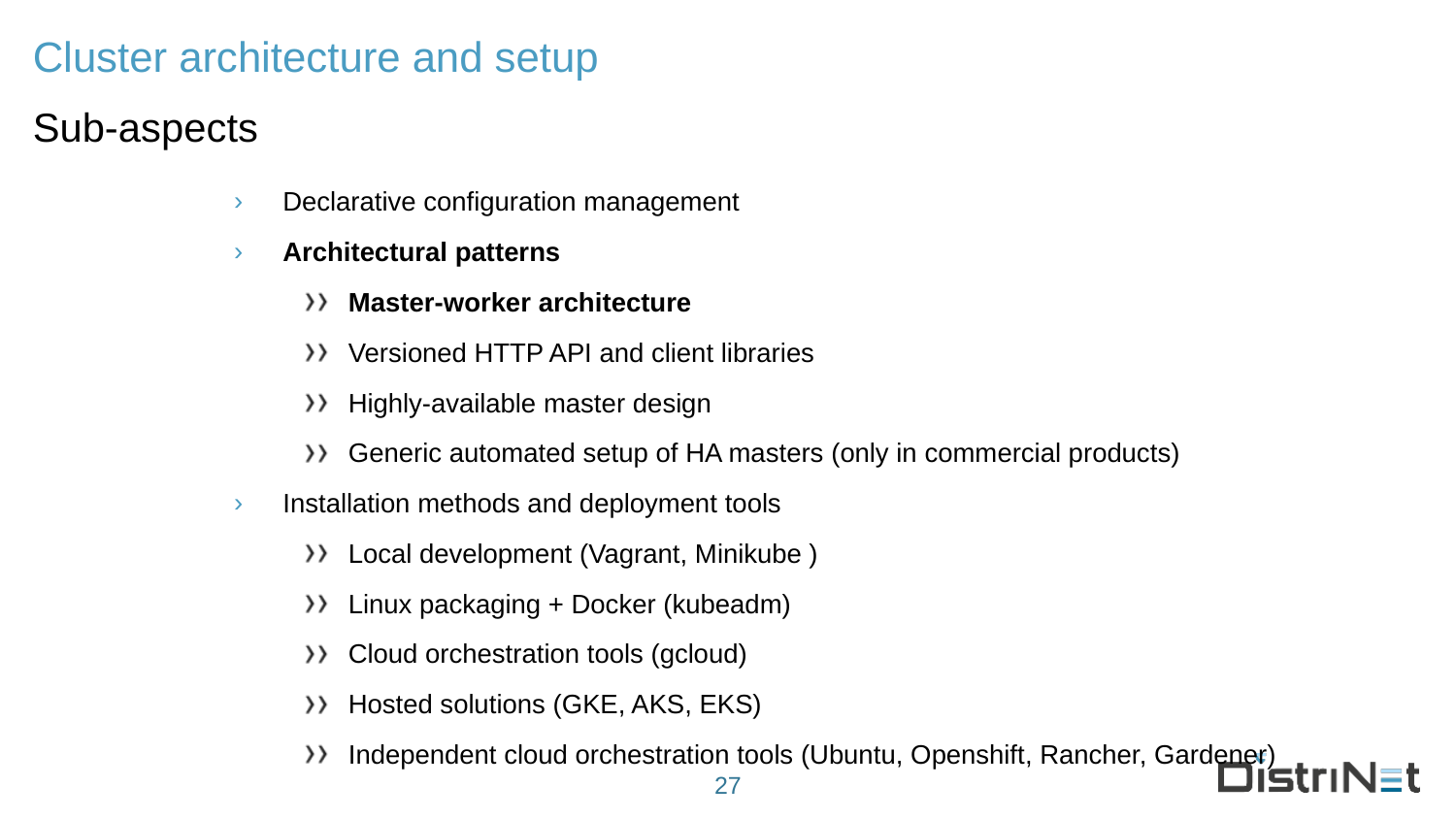

# Cluster architecture and setup
Sub-aspects
Declarative configuration management
Architectural patterns
Master-worker architecture
Versioned HTTP API and client libraries
Highly-available master design
Generic automated setup of HA masters (only in commercial products)
Installation methods and deployment tools
Local development (Vagrant, Minikube )
Linux packaging + Docker (kubeadm)
Cloud orchestration tools (gcloud)
Hosted solutions (GKE, AKS, EKS)
Independent cloud orchestration tools (Ubuntu, Openshift, Rancher, Gardener)

27